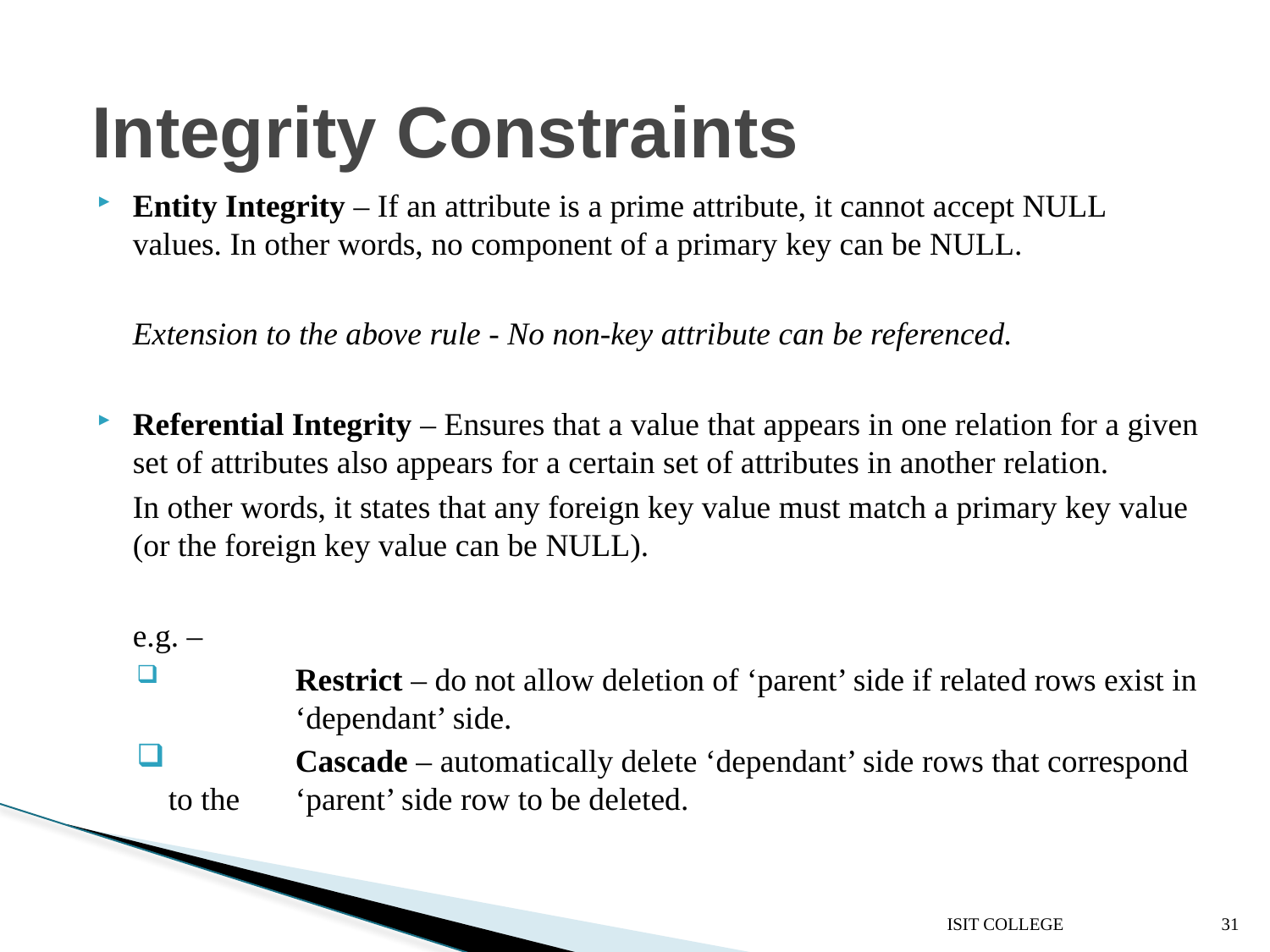

Integrity Constraints
Entity Integrity – If an attribute is a prime attribute, it cannot accept NULL values. In other words, no component of a primary key can be NULL.

	Extension to the above rule - No non-key attribute can be referenced.

Referential Integrity – Ensures that a value that appears in one relation for a given set of attributes also appears for a certain set of attributes in another relation.
	In other words, it states that any foreign key value must match a primary key value (or the foreign key value can be NULL).

	e.g. –
	Restrict – do not allow deletion of ‘parent’ side if related rows exist in 	‘dependant’ side.
	Cascade – automatically delete ‘dependant’ side rows that correspond to the 	‘parent’ side row to be deleted.

ISIT COLLEGE
31